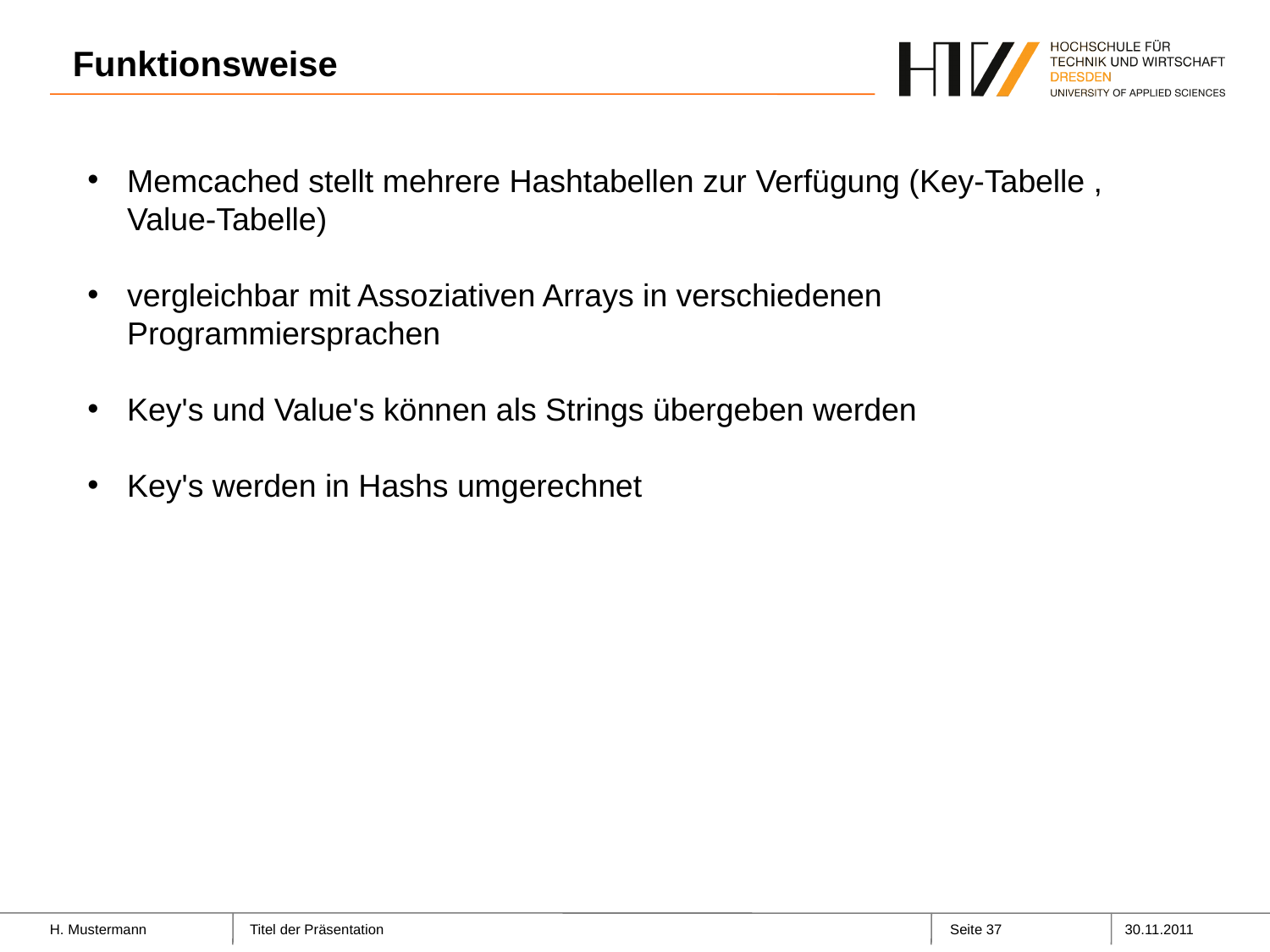

# Funktionsweise

Memcached stellt mehrere Hashtabellen zur Verfügung (Key-Tabelle , Value-Tabelle)

vergleichbar mit Assoziativen Arrays in verschiedenen Programmiersprachen

Key's und Value's können als Strings übergeben werden

Key's werden in Hashs umgerechnet